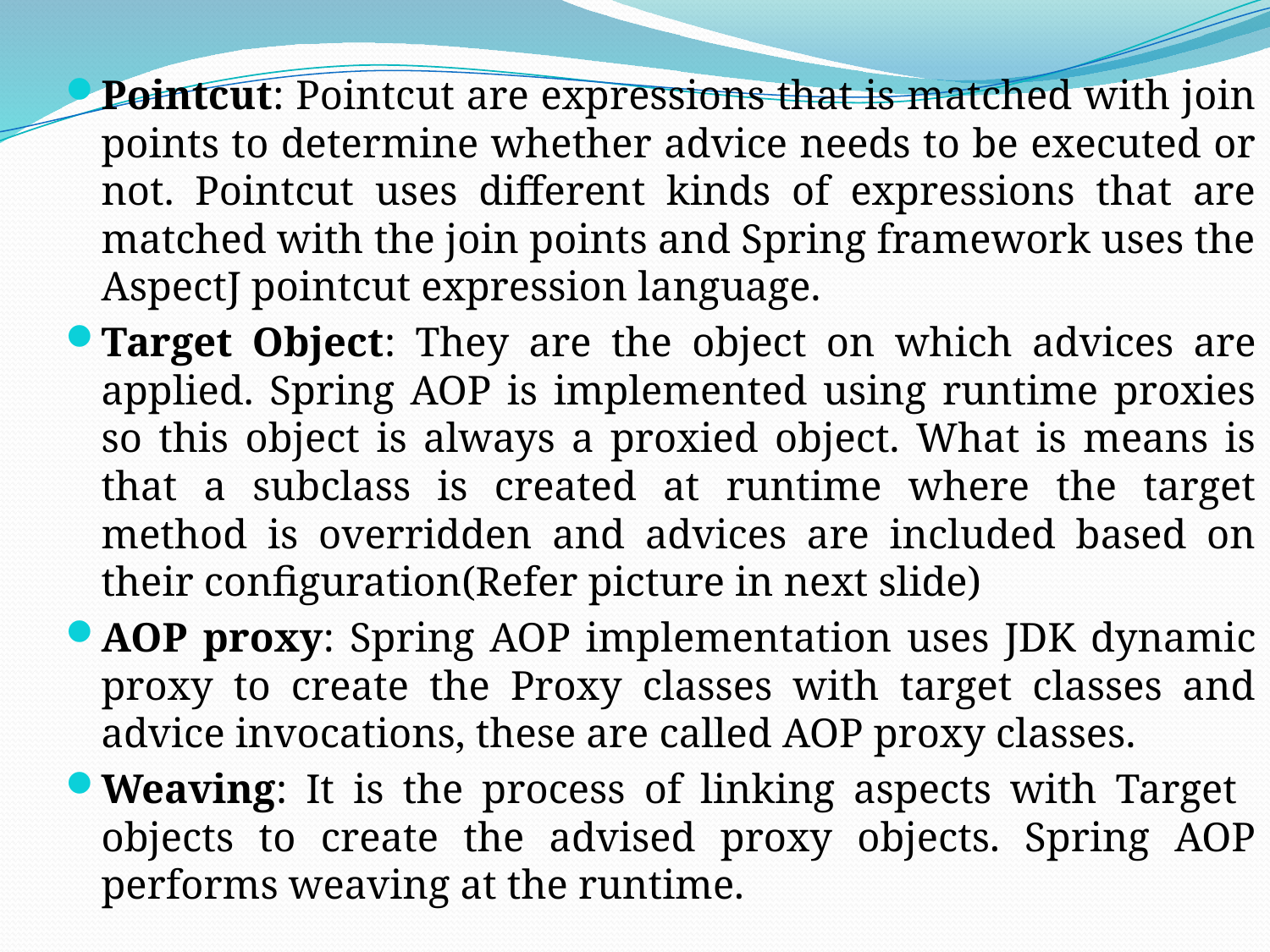

Pointcut: Pointcut are expressions that is matched with join points to determine whether advice needs to be executed or not. Pointcut uses different kinds of expressions that are matched with the join points and Spring framework uses the AspectJ pointcut expression language.
Target Object: They are the object on which advices are applied. Spring AOP is implemented using runtime proxies so this object is always a proxied object. What is means is that a subclass is created at runtime where the target method is overridden and advices are included based on their configuration(Refer picture in next slide)
AOP proxy: Spring AOP implementation uses JDK dynamic proxy to create the Proxy classes with target classes and advice invocations, these are called AOP proxy classes.
Weaving: It is the process of linking aspects with Target  objects to create the advised proxy objects. Spring AOP performs weaving at the runtime.